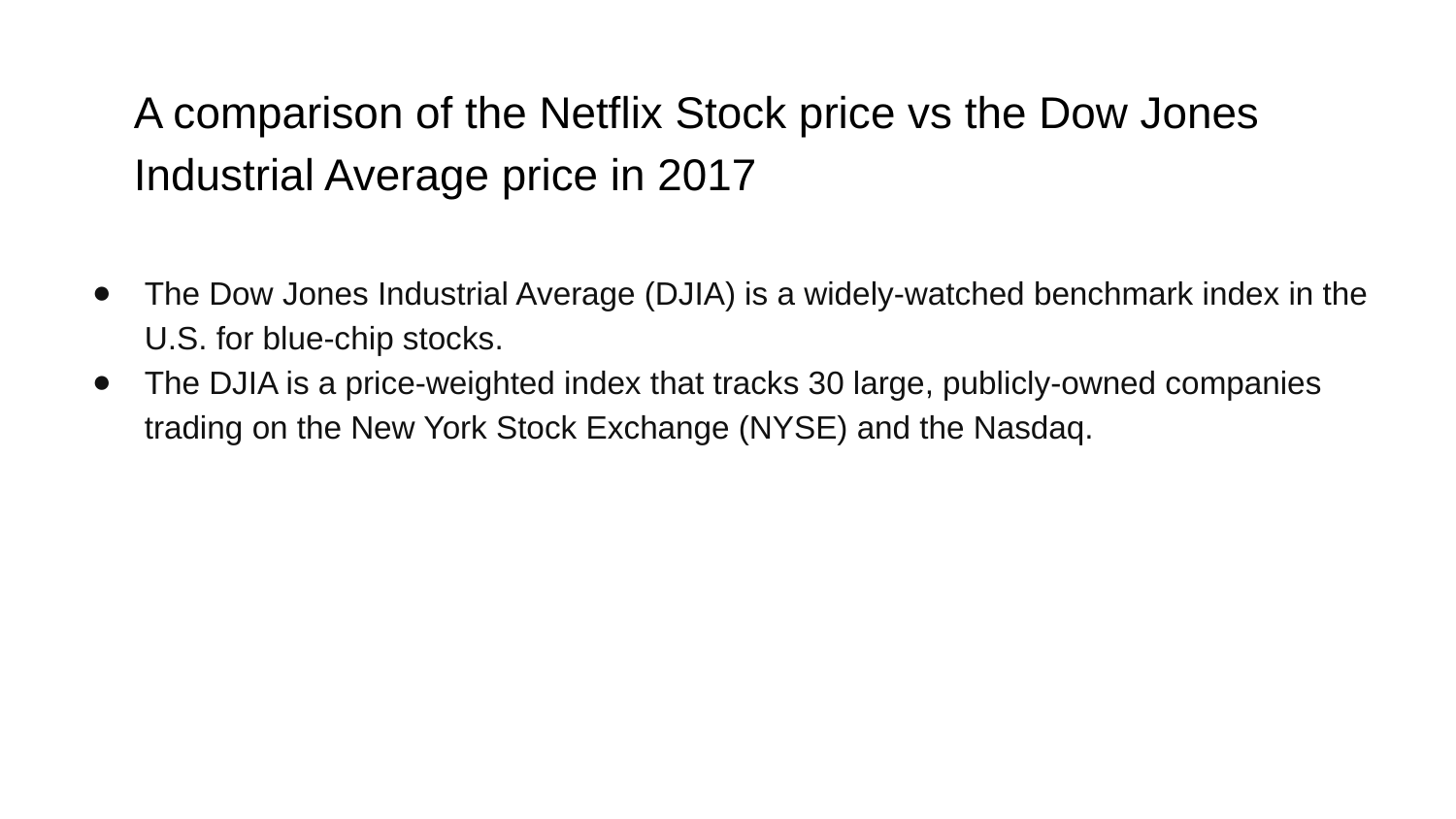

A comparison of the Netflix Stock price vs the Dow Jones Industrial Average price in 2017
The Dow Jones Industrial Average (DJIA) is a widely-watched benchmark index in the U.S. for blue-chip stocks.
The DJIA is a price-weighted index that tracks 30 large, publicly-owned companies trading on the New York Stock Exchange (NYSE) and the Nasdaq.